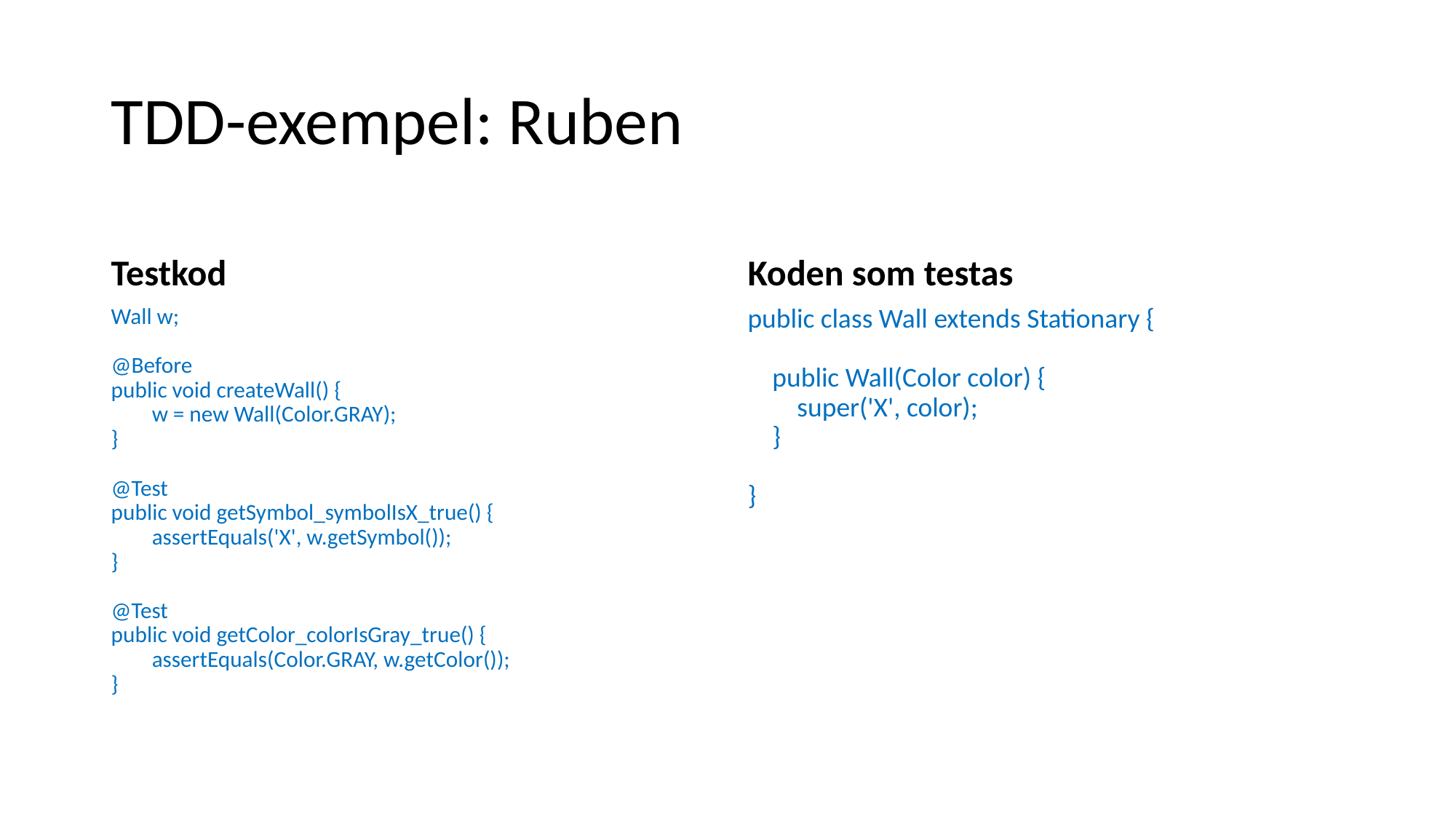

# TDD-exempel: Ruben
Testkod
Koden som testas
Wall w;

@Before
public void createWall() {
        w = new Wall(Color.GRAY);
}

@Test
public void getSymbol_symbolIsX_true() {
        assertEquals('X', w.getSymbol());
}

@Test
public void getColor_colorIsGray_true() {
        assertEquals(Color.GRAY, w.getColor());
}
public class Wall extends Stationary {

    public Wall(Color color) {
        super('X', color);
    }

}